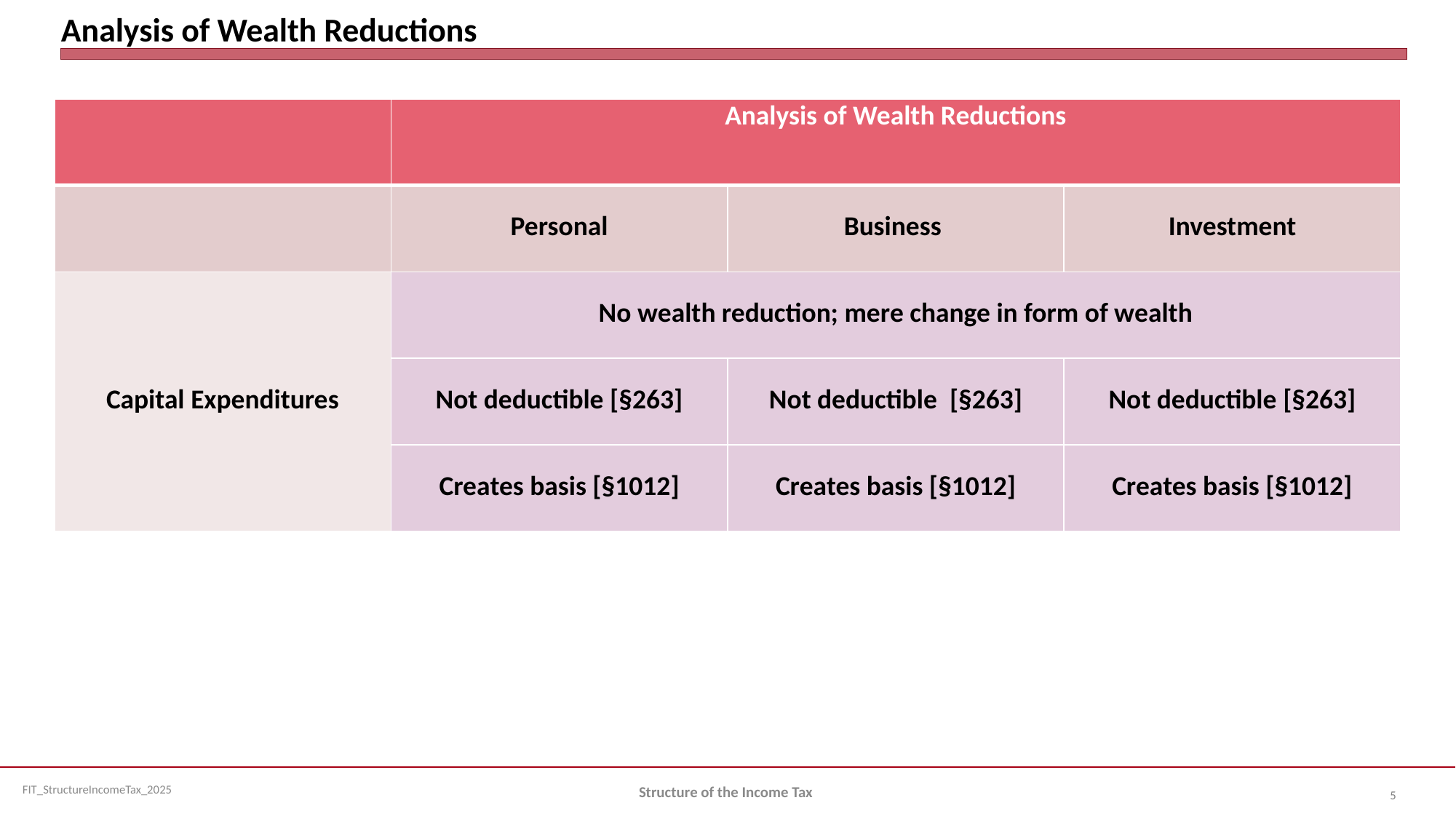

# Analysis of Wealth Reductions
|  | Analysis of Wealth Reductions |  |  |
| --- | --- | --- | --- |
|  | Personal | Business | Investment |
| Capital Expenditures | No wealth reduction; mere change in form of wealth |  |  |
|  | Not deductible [§263] | Not deductible [§263] | Not deductible [§263] |
|  | Creates basis [§1012] | Creates basis [§1012] | Creates basis [§1012] |
Structure of the Income Tax
5